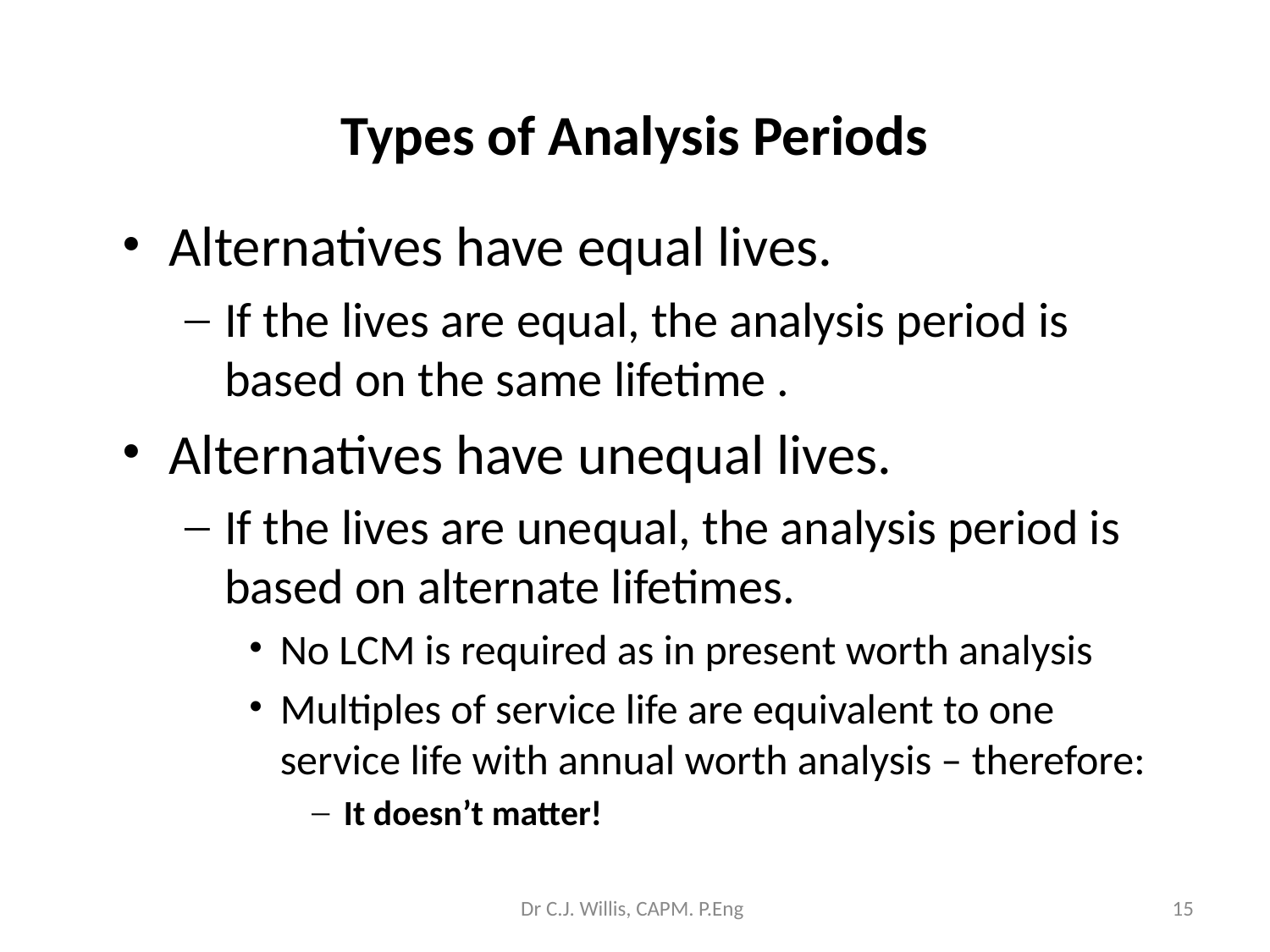

# Types of Analysis Periods
Alternatives have equal lives.
If the lives are equal, the analysis period is based on the same lifetime .
Alternatives have unequal lives.
If the lives are unequal, the analysis period is based on alternate lifetimes.
No LCM is required as in present worth analysis
Multiples of service life are equivalent to one service life with annual worth analysis – therefore:
It doesn’t matter!

Dr C.J. Willis, CAPM. P.Eng
15